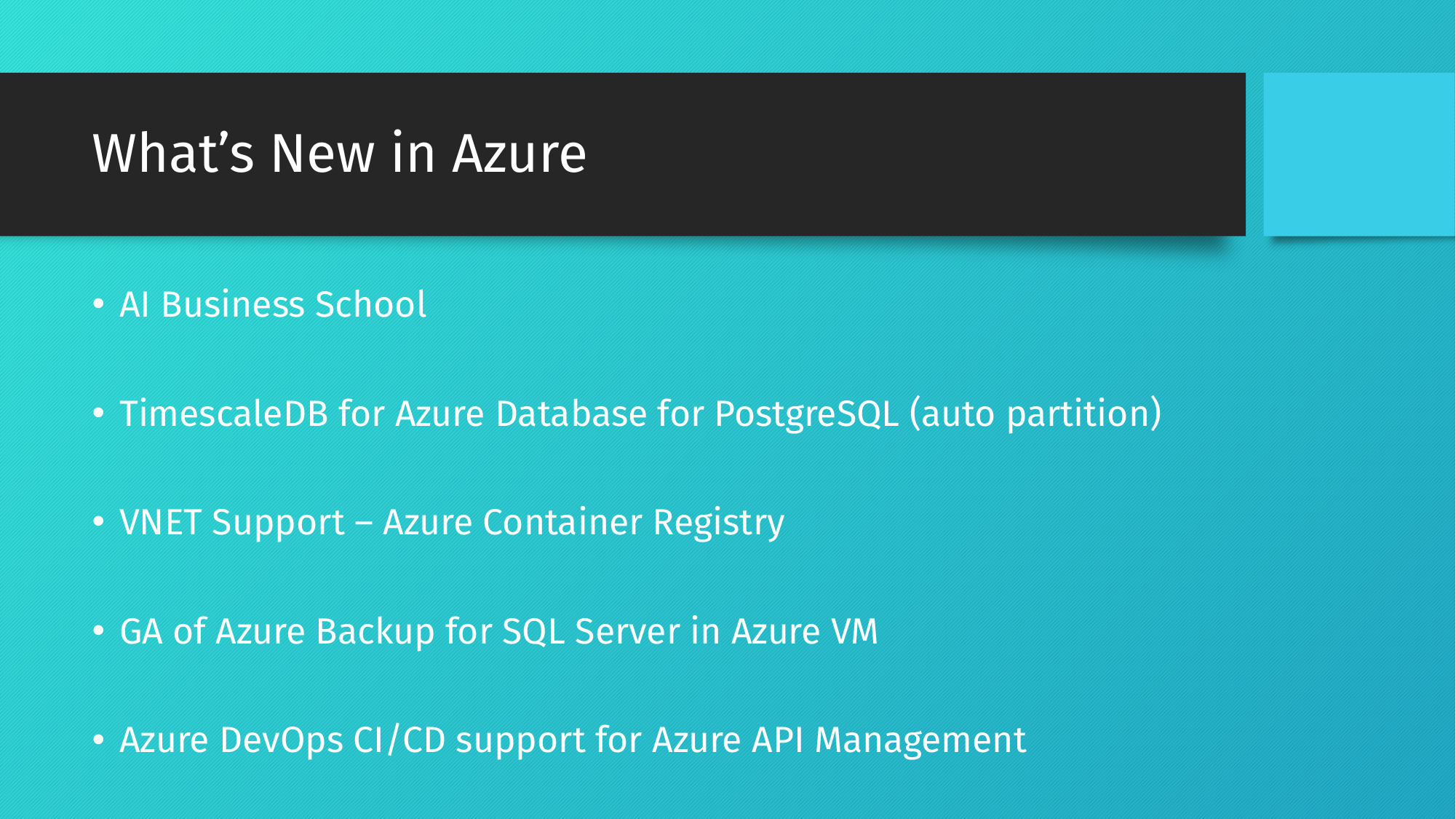

# What’s New in Azure
AI Business School

TimescaleDB for Azure Database for PostgreSQL (auto partition)

VNET Support – Azure Container Registry

GA of Azure Backup for SQL Server in Azure VM

Azure DevOps CI/CD support for Azure API Management